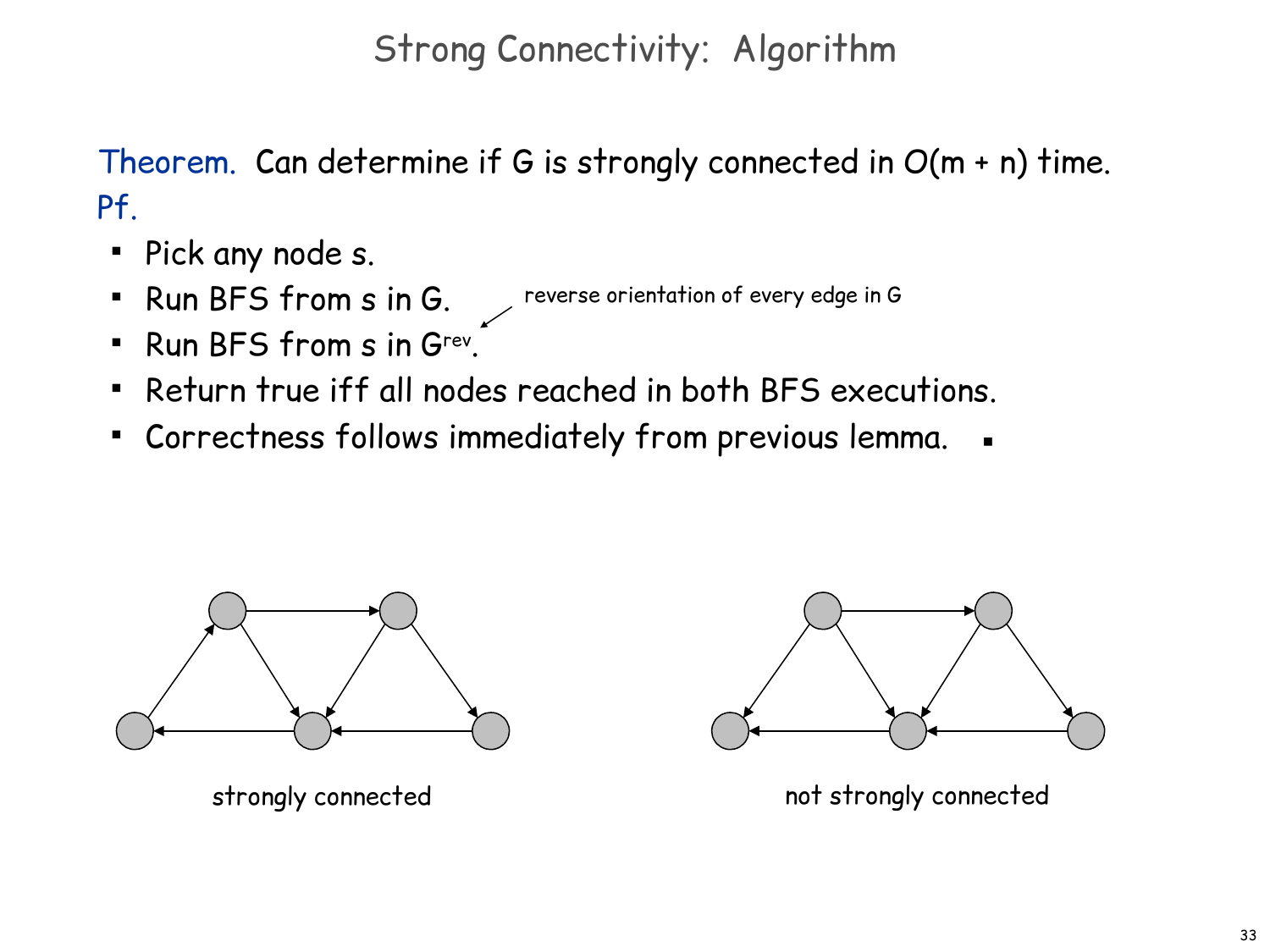

# Strong Connectivity:  Algorithm
Theorem.  Can determine if G is strongly connected in O(m + n) time.
Pf.
Pick any node s.
Run BFS from s in G.
Run BFS from s in Grev.
Return true iff all nodes reached in both BFS executions.
Correctness follows immediately from previous lemma.   ▪

reverse orientation of every edge in G

not strongly connected
strongly connected
33